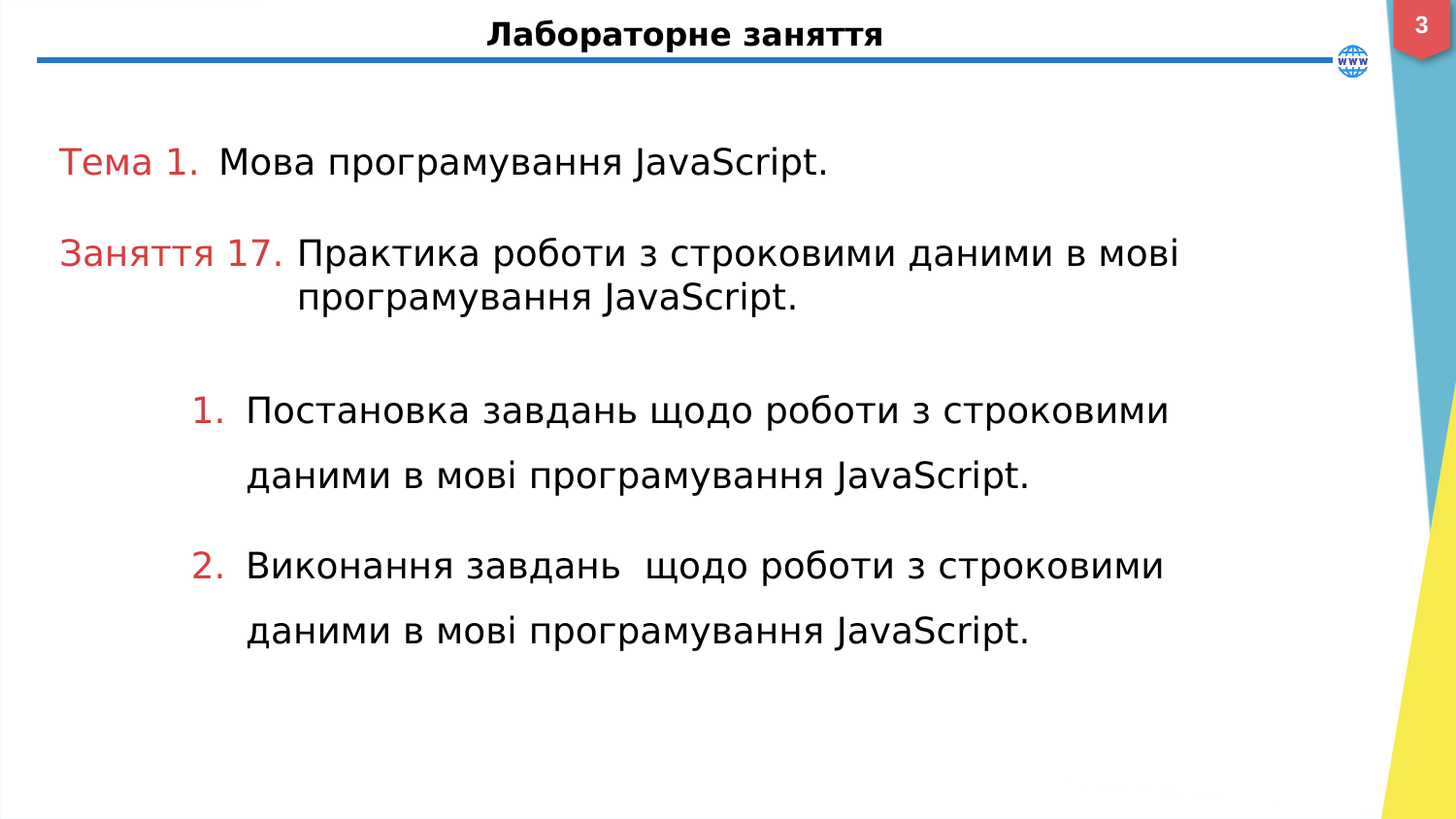

3
# Лабораторне заняття
Тема 1.
Мова програмування JavaScript.
Заняття 17.
Практика роботи з строковими даними в мові програмування JavaScript.
Постановка завдань щодо роботи з строковими даними в мові програмування JavaScript.
Виконання завдань  щодо роботи з строковими даними в мові програмування JavaScript.